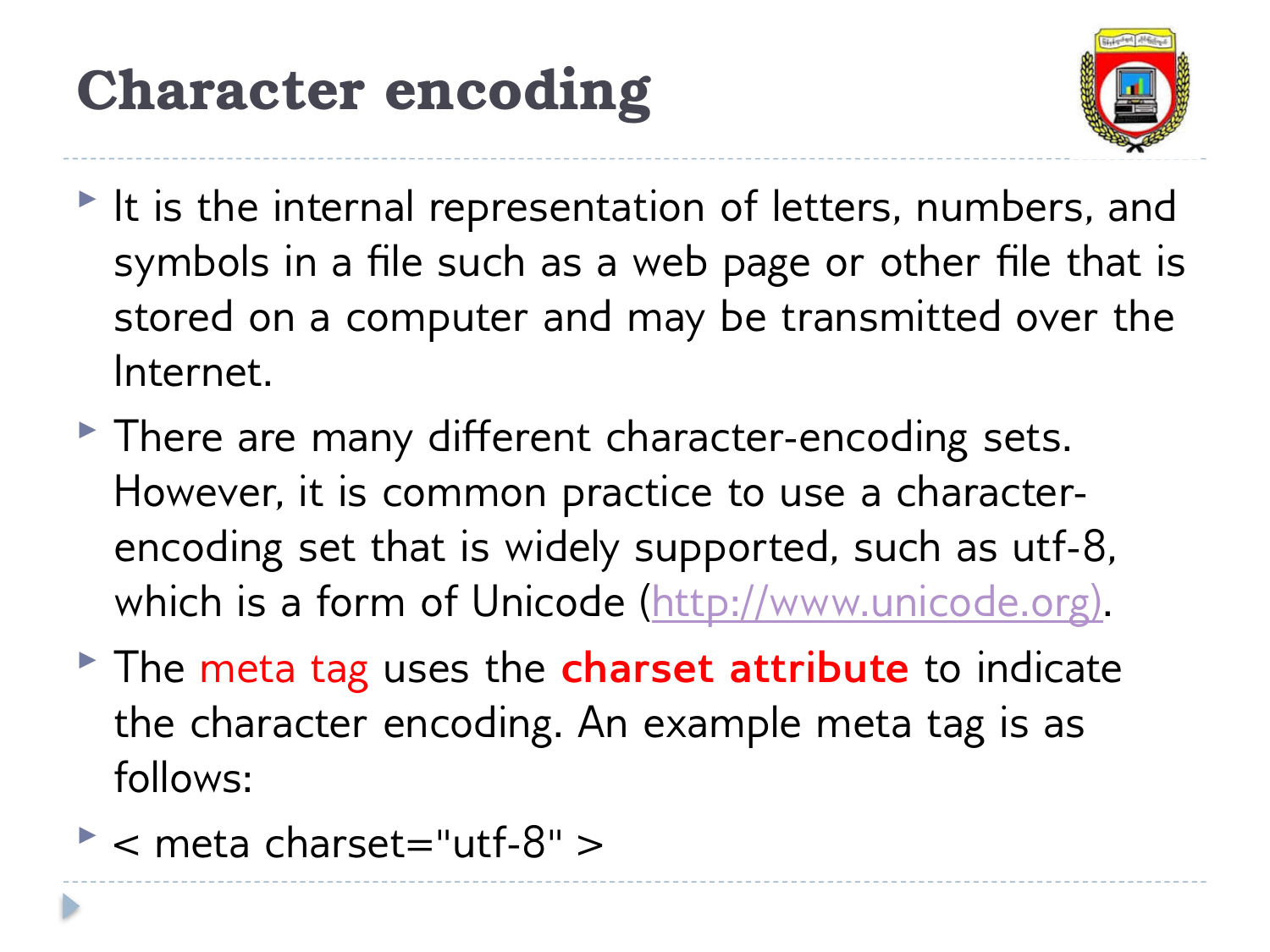

# Character encoding
It is the internal representation of letters, numbers, and symbols in a file such as a web page or other file that is stored on a computer and may be transmitted over the Internet.
There are many different character-encoding sets. However, it is common practice to use a character-encoding set that is widely supported, such as utf-8, which is a form of Unicode (http://www.unicode.org).
The meta tag uses the charset attribute to indicate the character encoding. An example meta tag is as follows:
< meta charset="utf-8" >